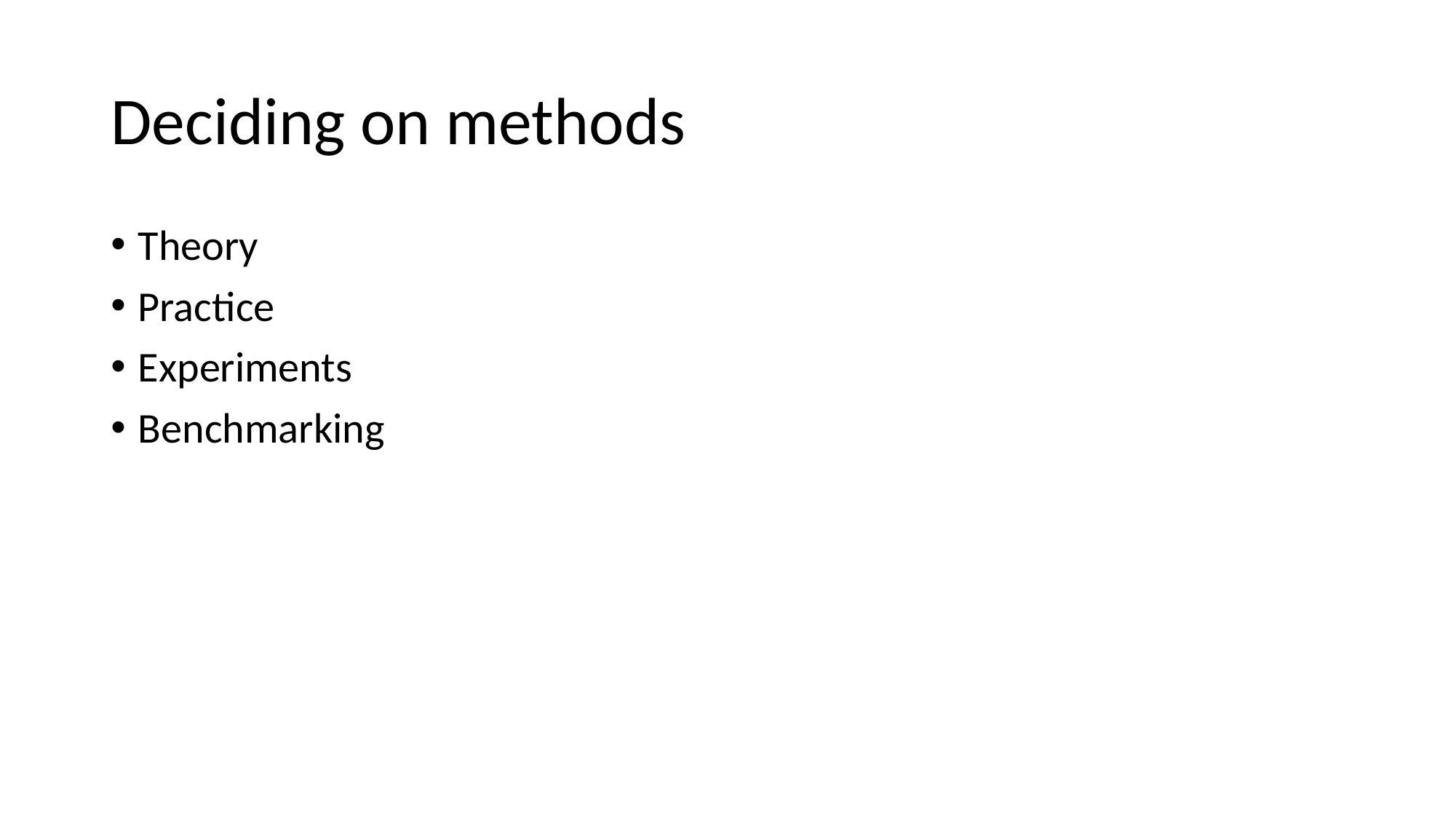

# Deciding on methods
Theory
Practice
Experiments
Benchmarking